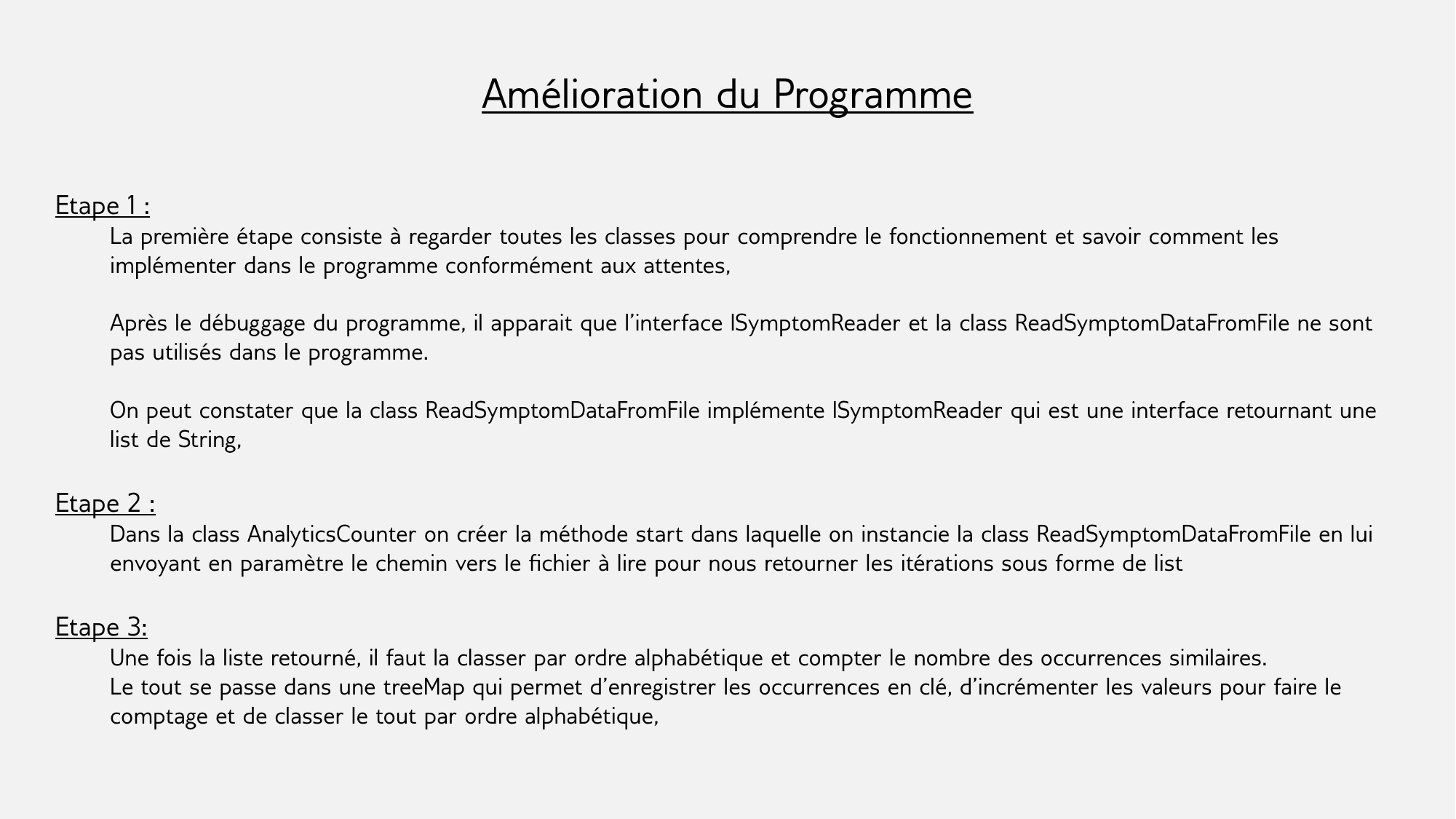

Amélioration du Programme

Etape 1 :
La première étape consiste à regarder toutes les classes pour comprendre le fonctionnement et savoir comment les implémenter dans le programme conformément aux attentes,

Après le débuggage du programme, il apparait que l’interface ISymptomReader et la class ReadSymptomDataFromFile ne sont pas utilisés dans le programme.

On peut constater que la class ReadSymptomDataFromFile implémente ISymptomReader qui est une interface retournant une list de String,

Etape 2 :
Dans la class AnalyticsCounter on créer la méthode start dans laquelle on instancie la class ReadSymptomDataFromFile en lui envoyant en paramètre le chemin vers le fichier à lire pour nous retourner les itérations sous forme de list

Etape 3:
Une fois la liste retourné, il faut la classer par ordre alphabétique et compter le nombre des occurrences similaires.
Le tout se passe dans une treeMap qui permet d’enregistrer les occurrences en clé, d’incrémenter les valeurs pour faire le comptage et de classer le tout par ordre alphabétique,